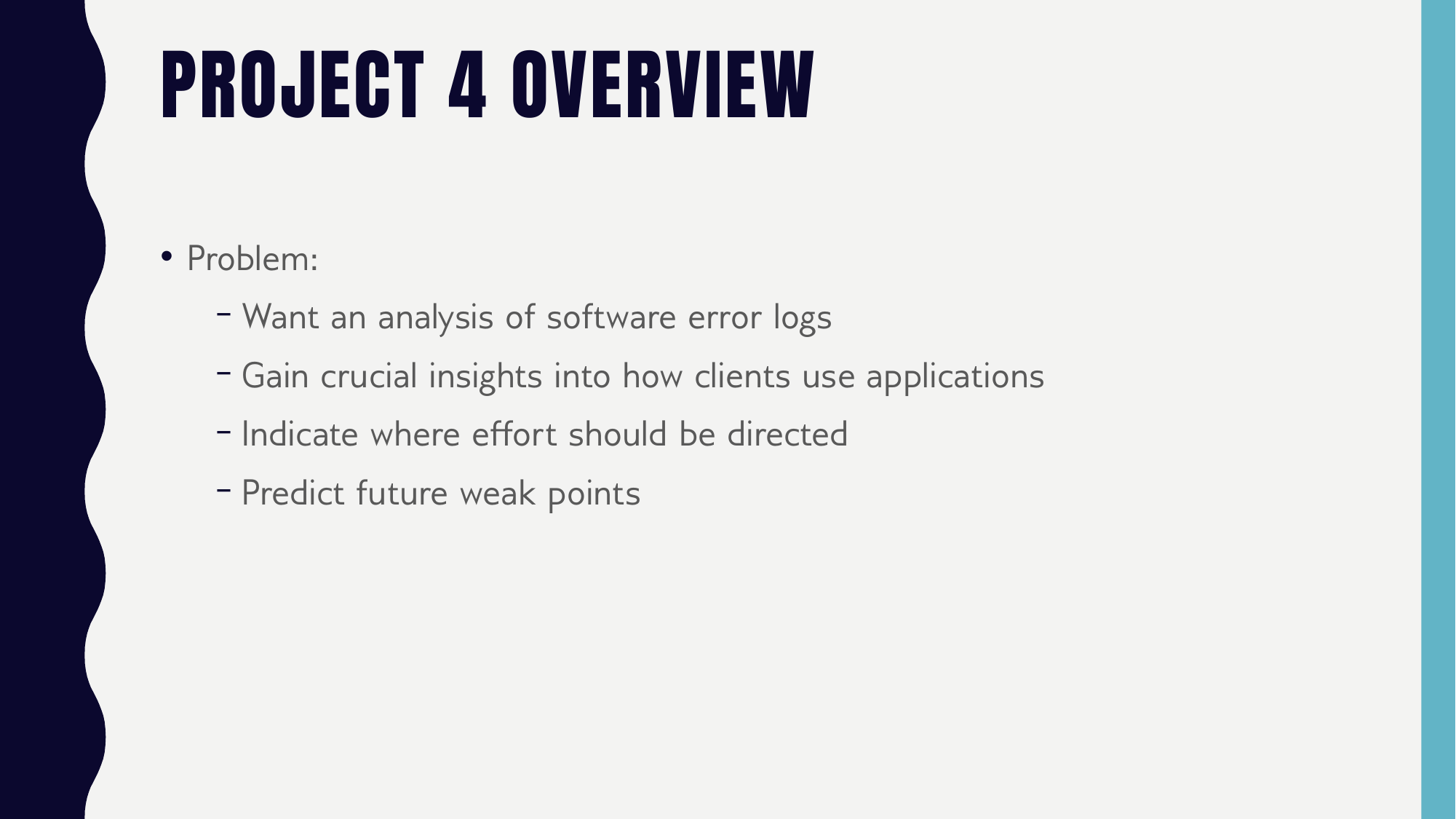

# Project 4 Overview
Problem:
Want an analysis of software error logs
Gain crucial insights into how clients use applications
Indicate where effort should be directed
Predict future weak points